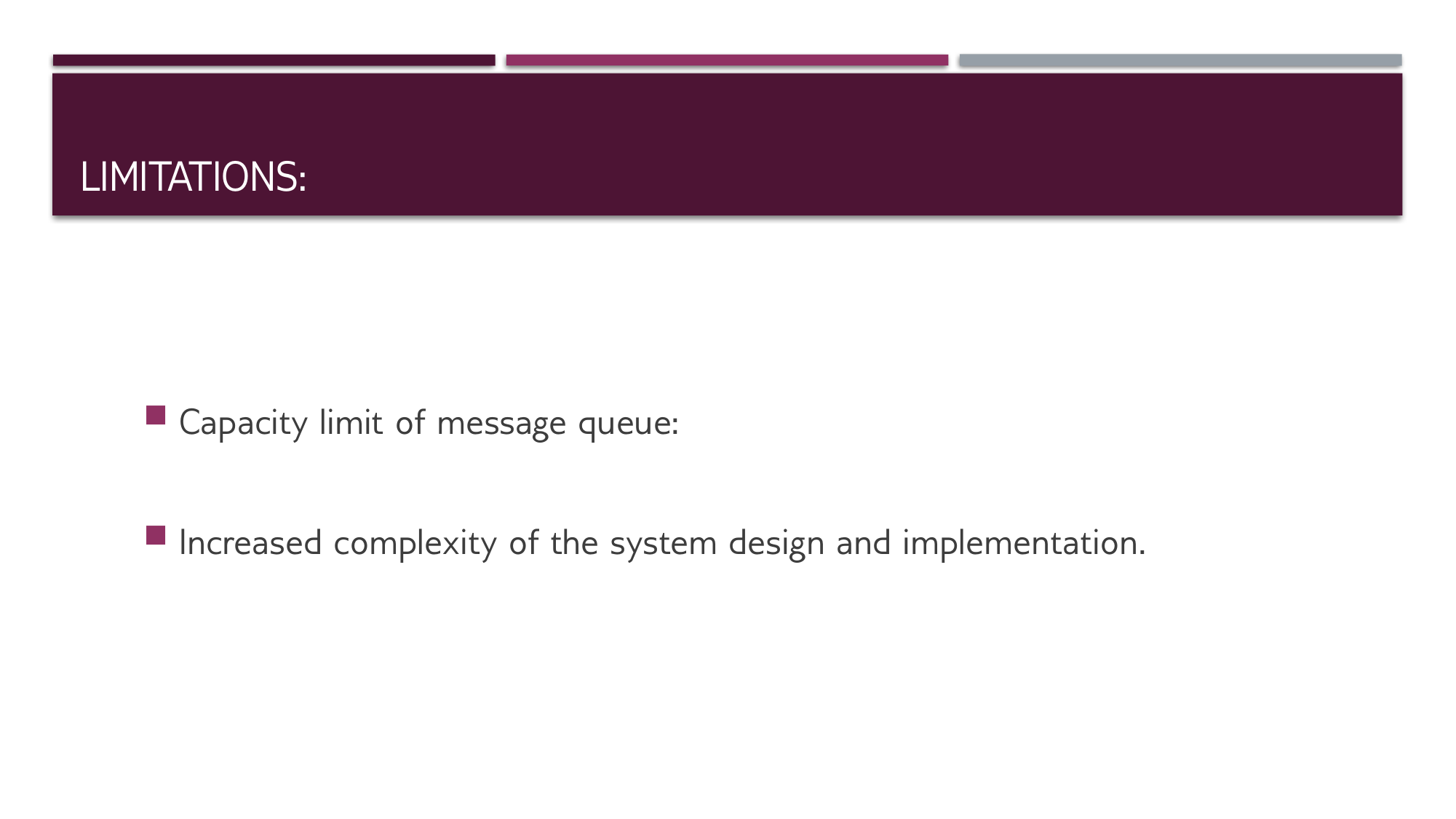

# Limitations:
Capacity limit of message queue:

Increased complexity of the system design and implementation.